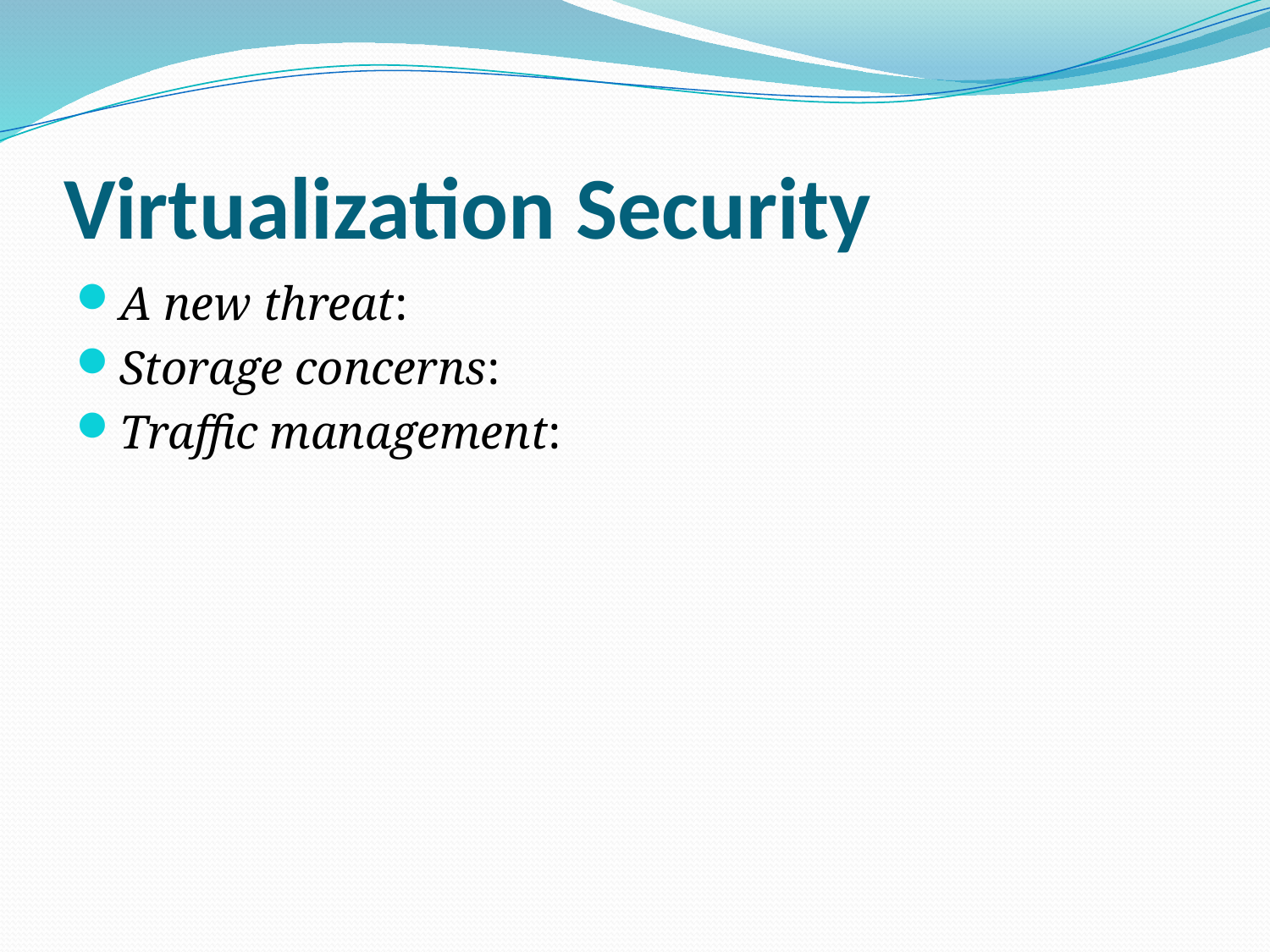

# Virtualization Security
A new threat:
Storage concerns:
Traffic management: